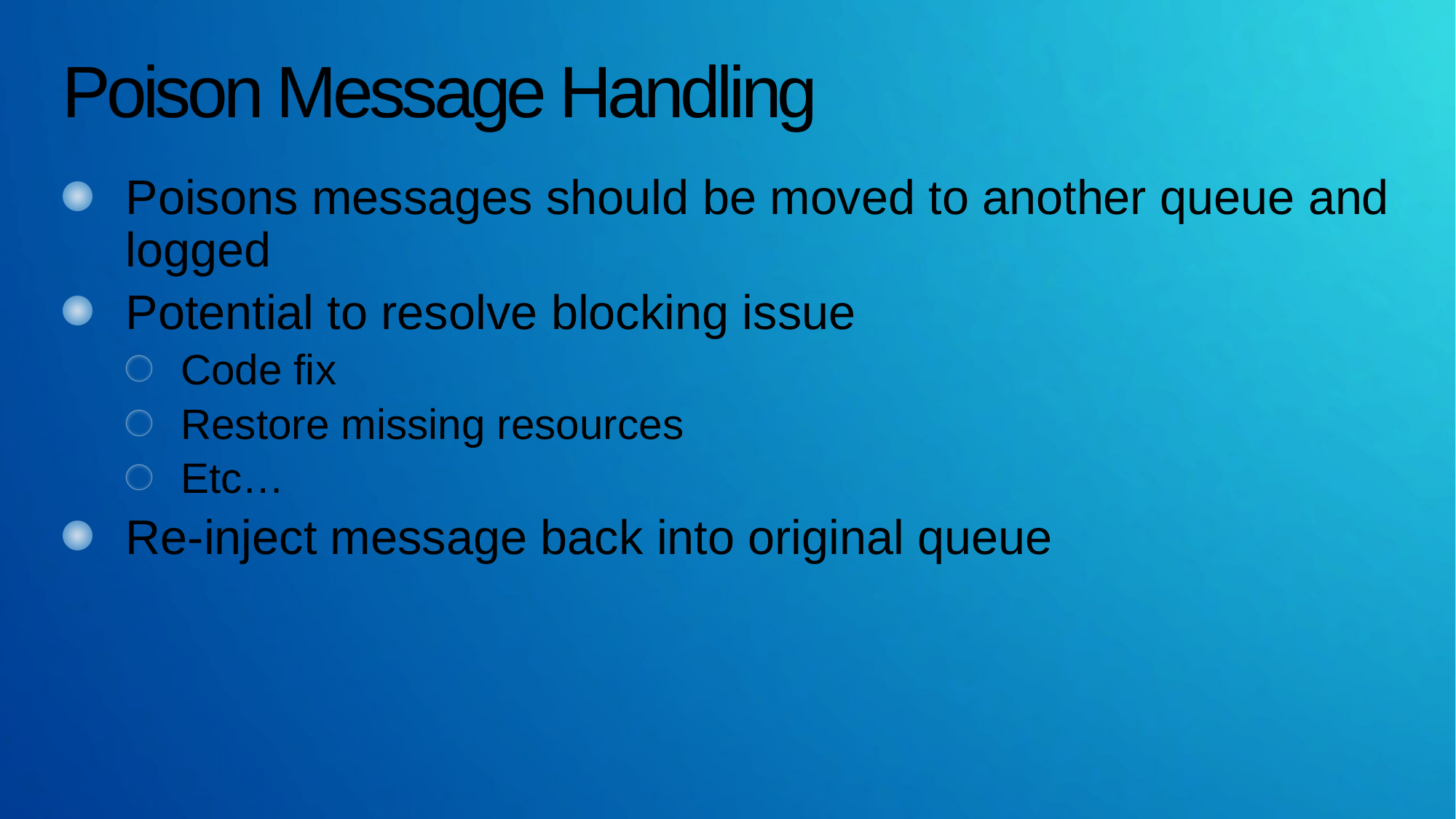

# Poison Message Handling
Poisons messages should be moved to another queue and logged
Potential to resolve blocking issue
Code fix
Restore missing resources
Etc…
Re-inject message back into original queue